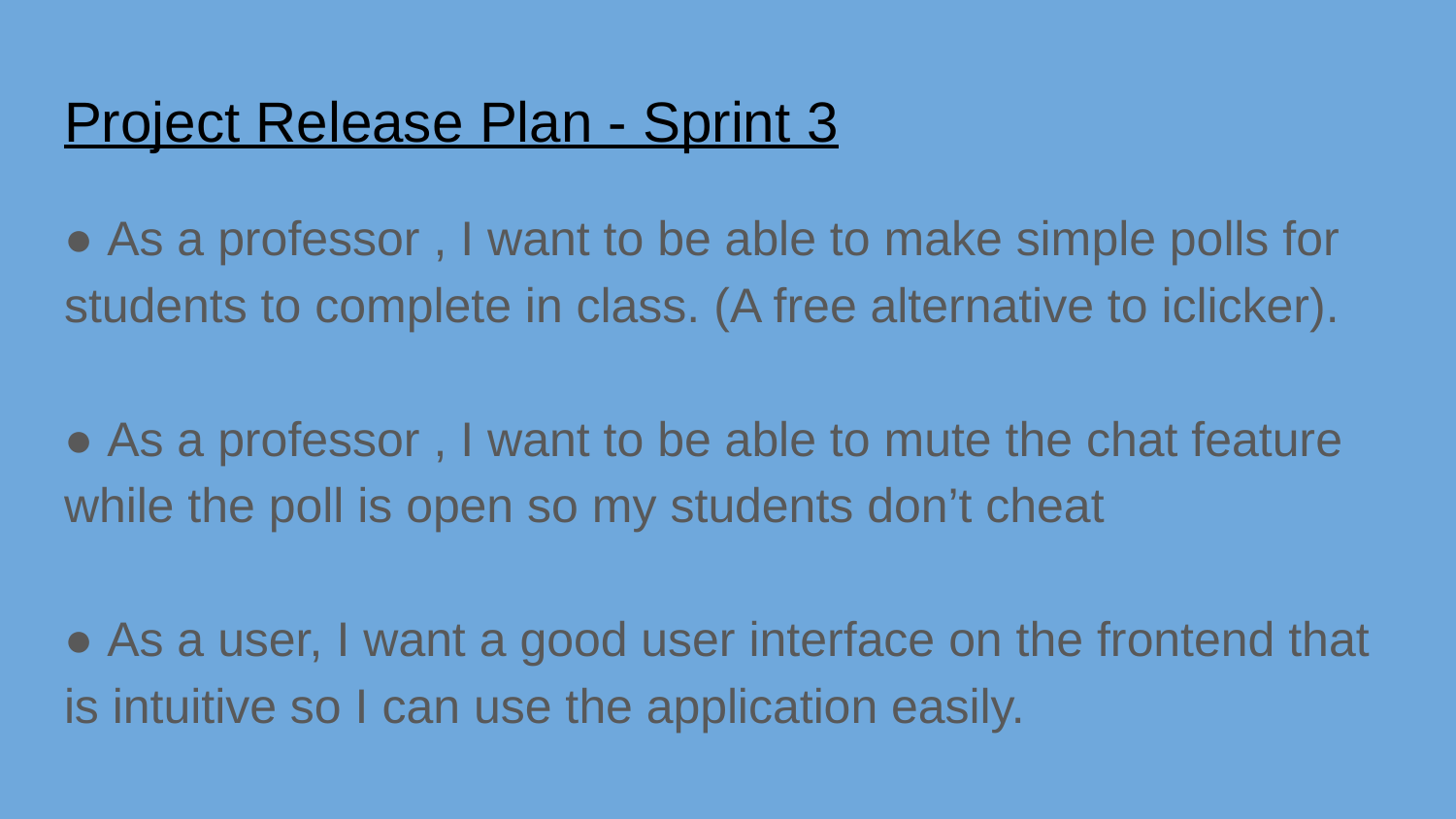

# Project Release Plan - Sprint 3
● As a professor , I want to be able to make simple polls for students to complete in class. (A free alternative to iclicker).

● As a professor , I want to be able to mute the chat feature while the poll is open so my students don’t cheat

● As a user, I want a good user interface on the frontend that is intuitive so I can use the application easily.